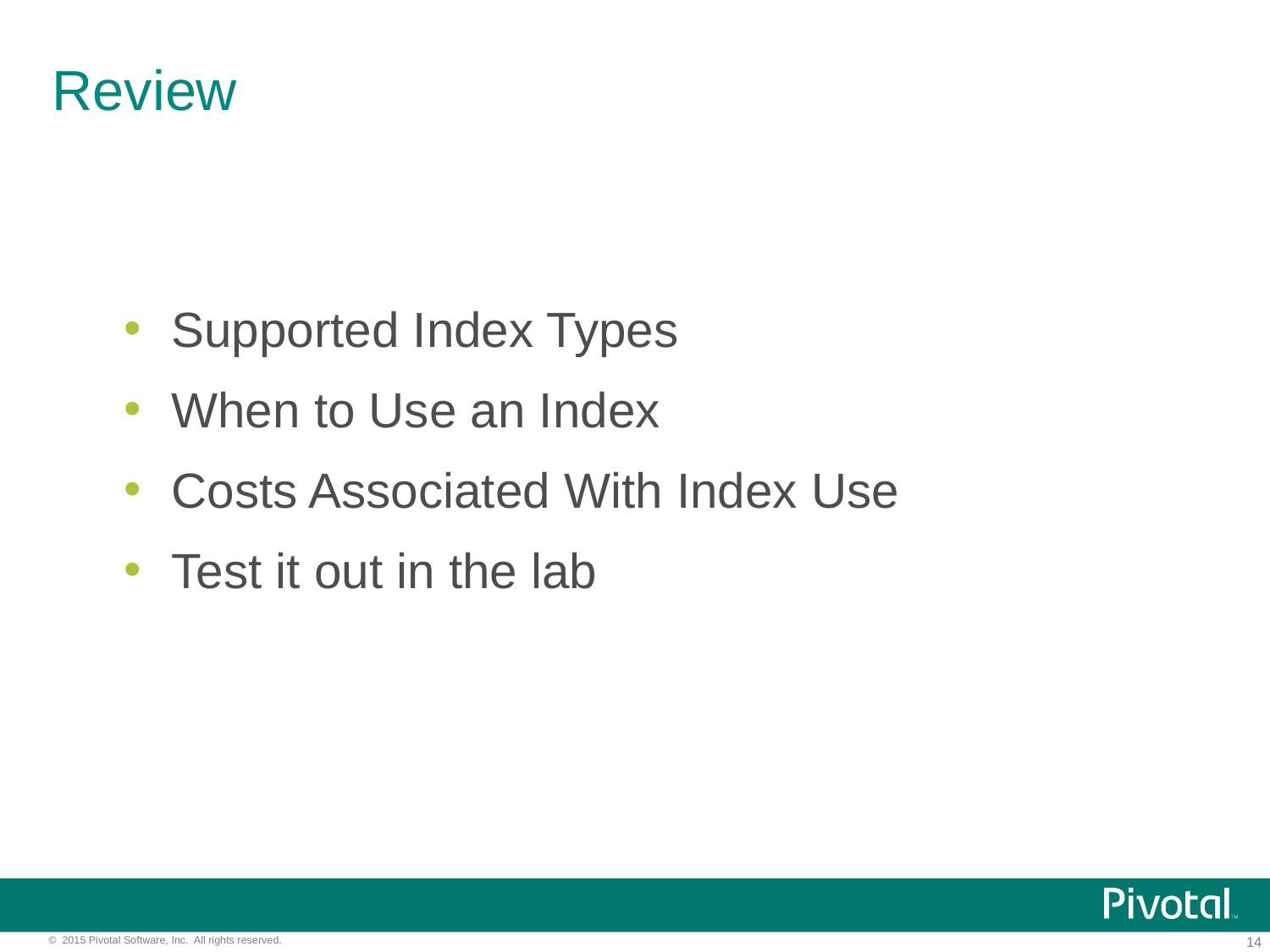

# Review

Supported Index Types
When to Use an Index
Costs Associated With Index Use
Test it out in the lab